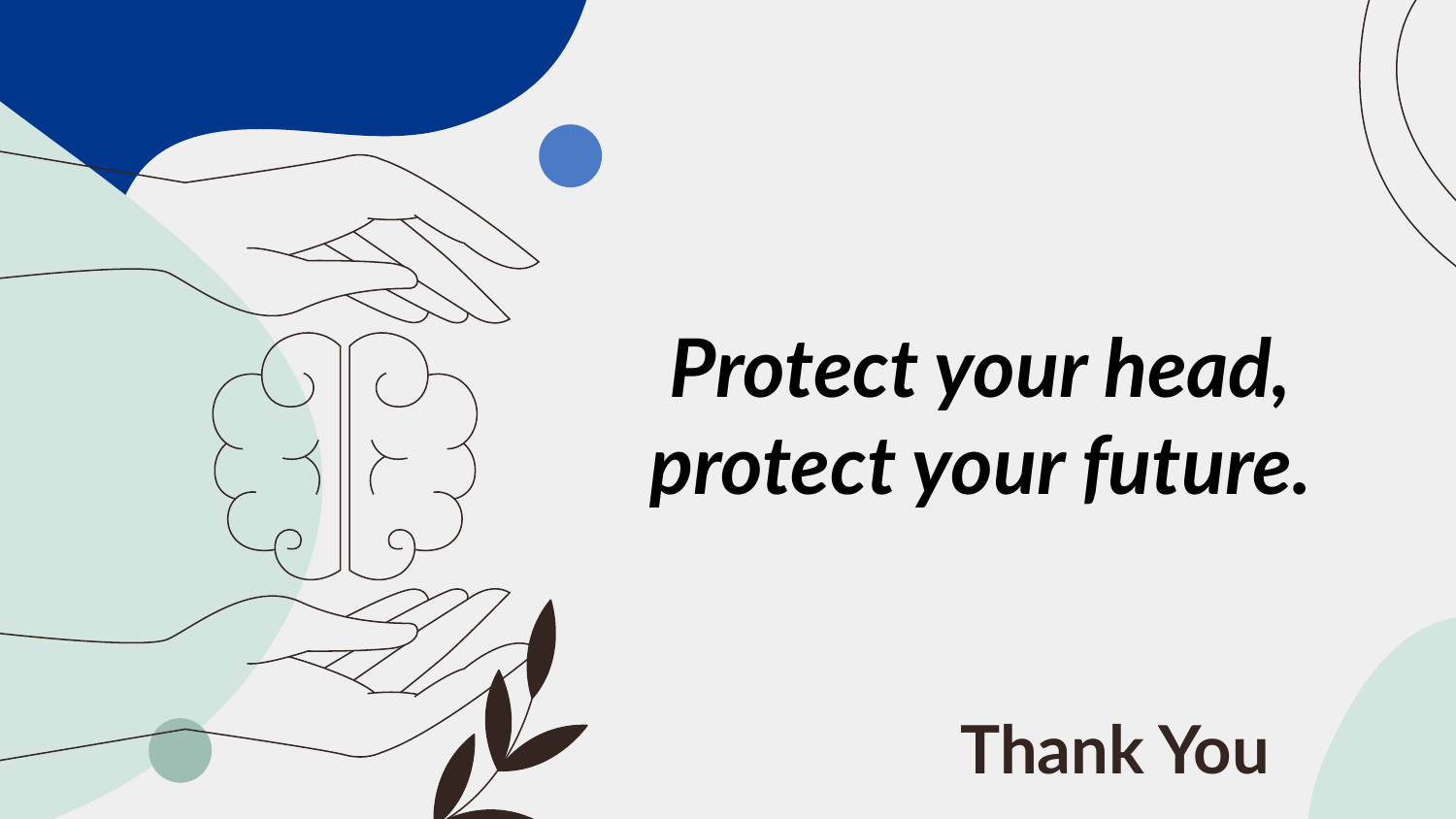

# Protect your head, protect your future.

Thank You